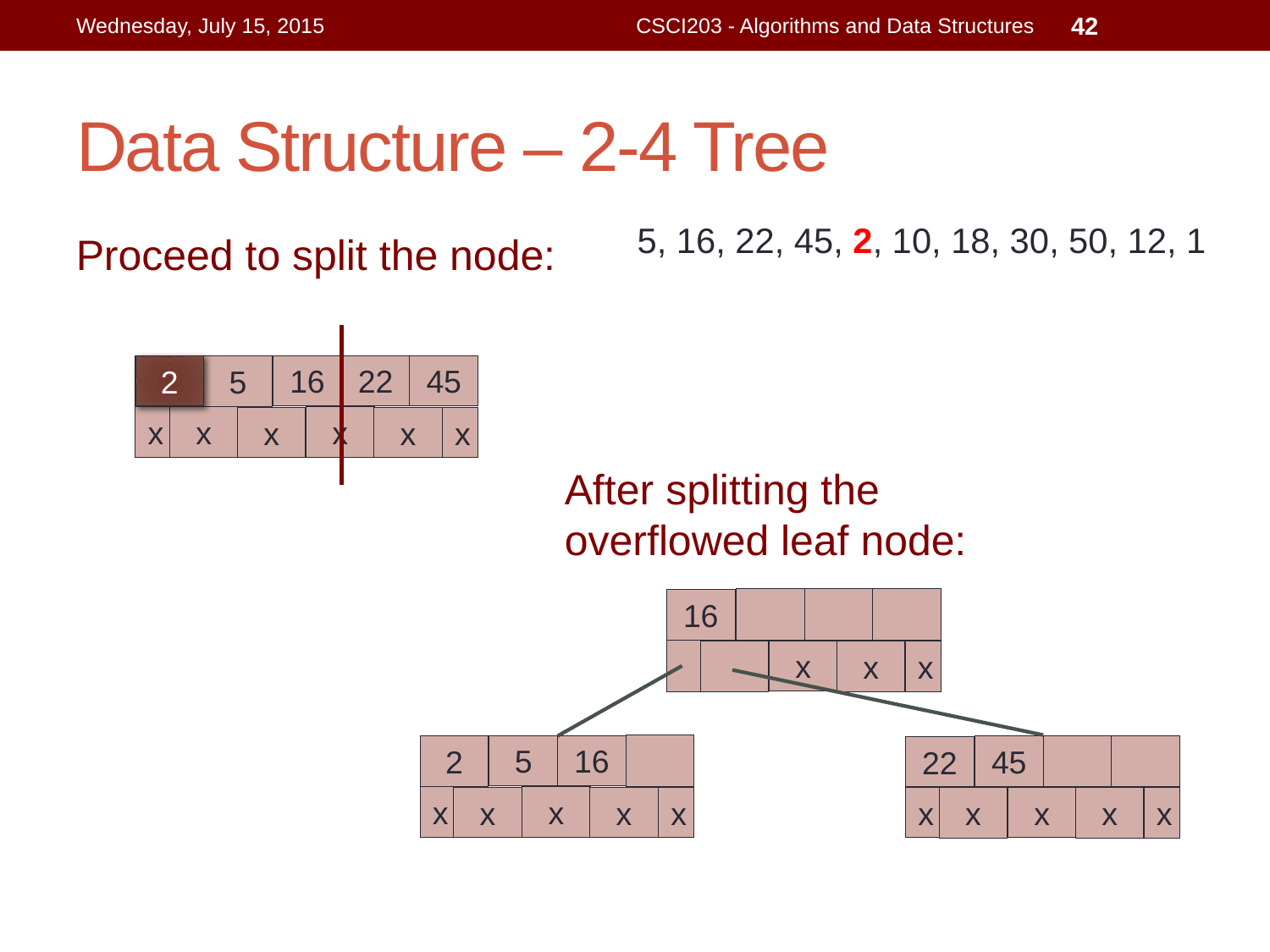

Wednesday, July 15, 2015
CSCI203 - Algorithms and Data Structures
42
# Data Structure – 2-4 Tree
5, 16, 22, 45, 2, 10, 18, 30, 50, 12, 1
Proceed to split the node:
16
22
45
5
x
x
x
x
x
2
x
After splitting the overflowed leaf node:

16

x

x
x
5
16

2
x
x
x
x
x
45

22
x
x
x
x
x